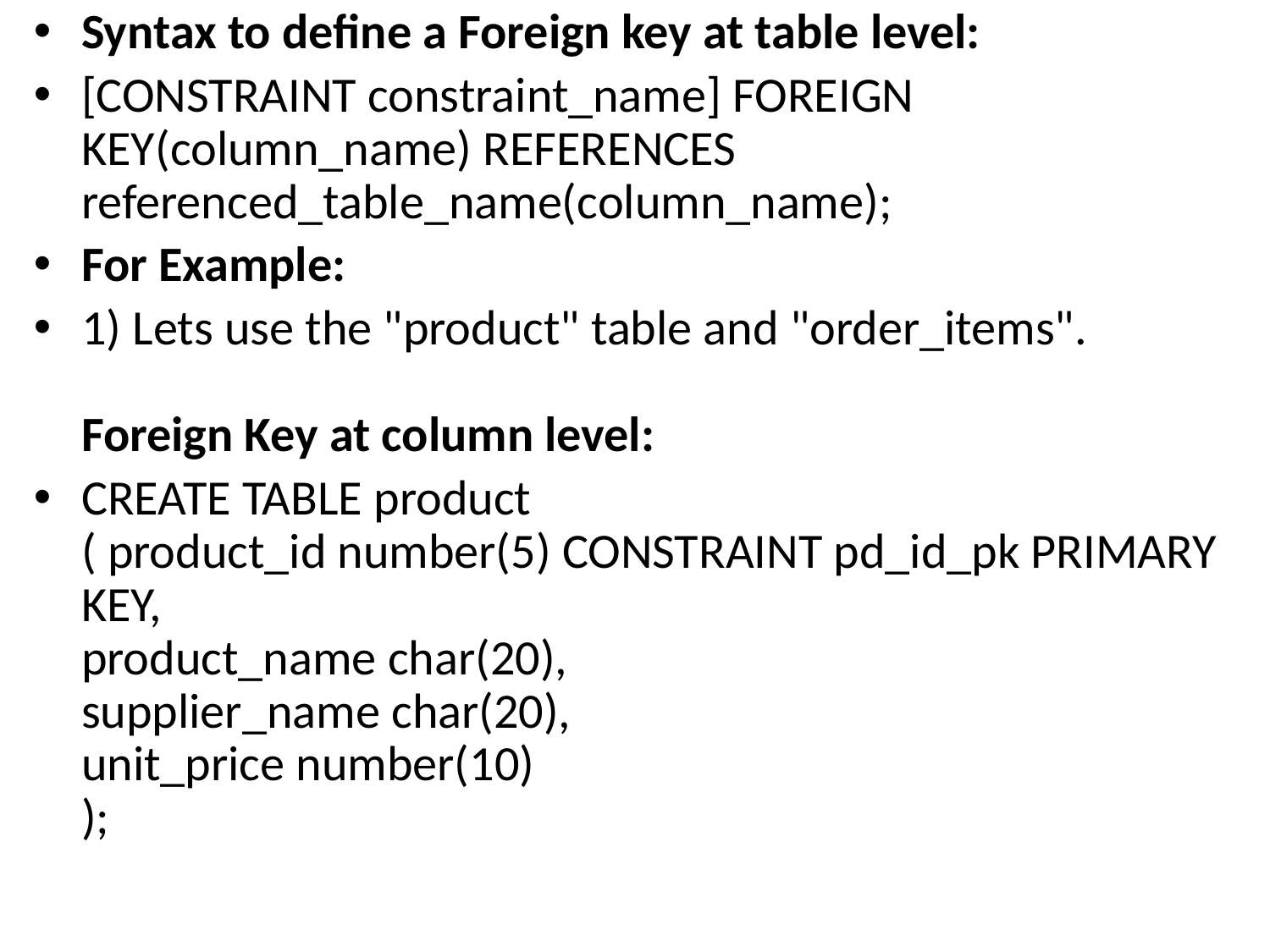

Syntax to define a Foreign key at table level:
[CONSTRAINT constraint_name] FOREIGN KEY(column_name) REFERENCES referenced_table_name(column_name);
For Example:
1) Lets use the "product" table and "order_items". 
Foreign Key at column level:
CREATE TABLE product 
( product_id number(5) CONSTRAINT pd_id_pk PRIMARY KEY, 
product_name char(20),
supplier_name char(20),
unit_price number(10)
);